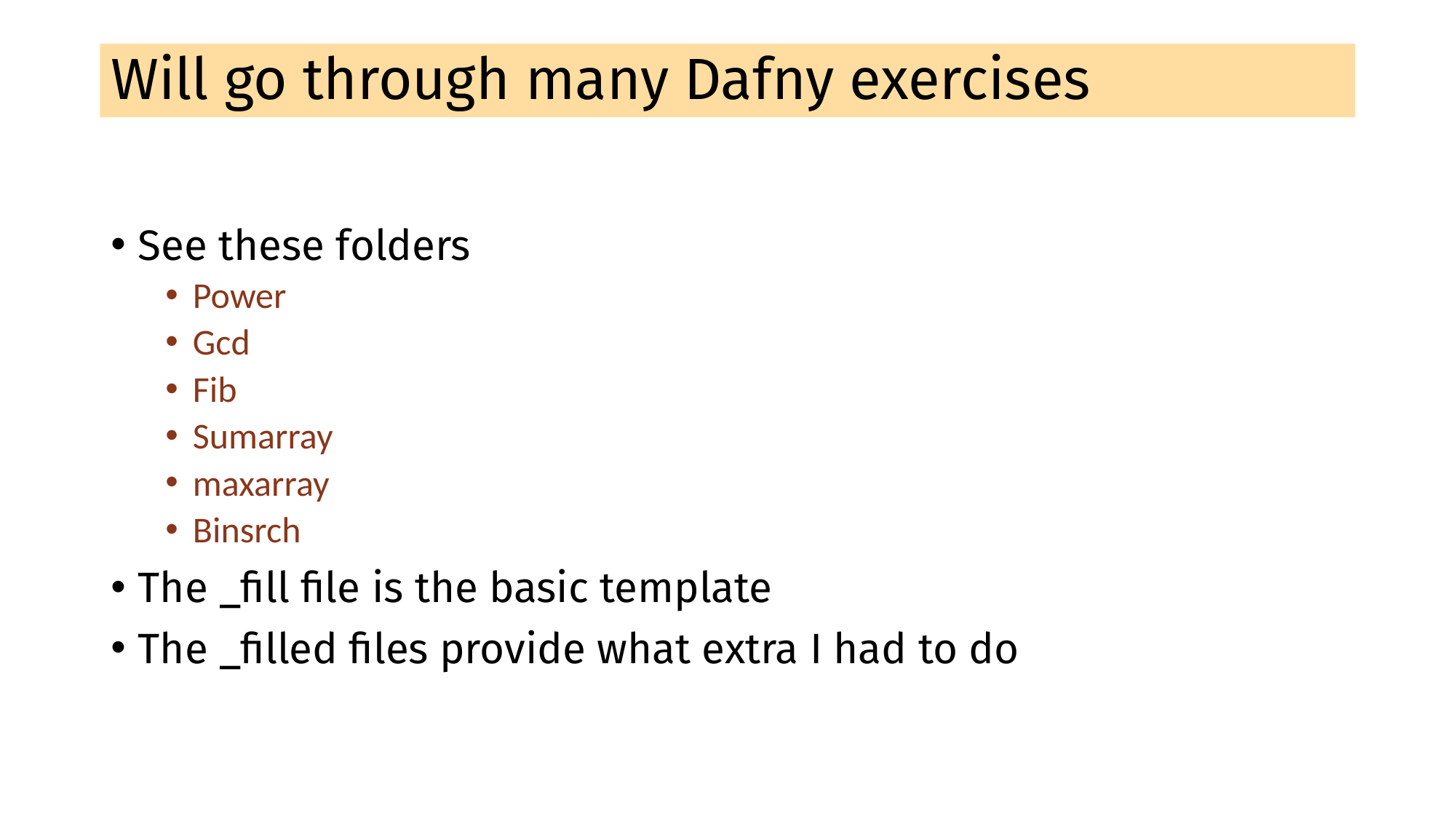

# Will go through many Dafny exercises
See these folders
Power
Gcd
Fib
Sumarray
maxarray
Binsrch
The _fill file is the basic template
The _filled files provide what extra I had to do